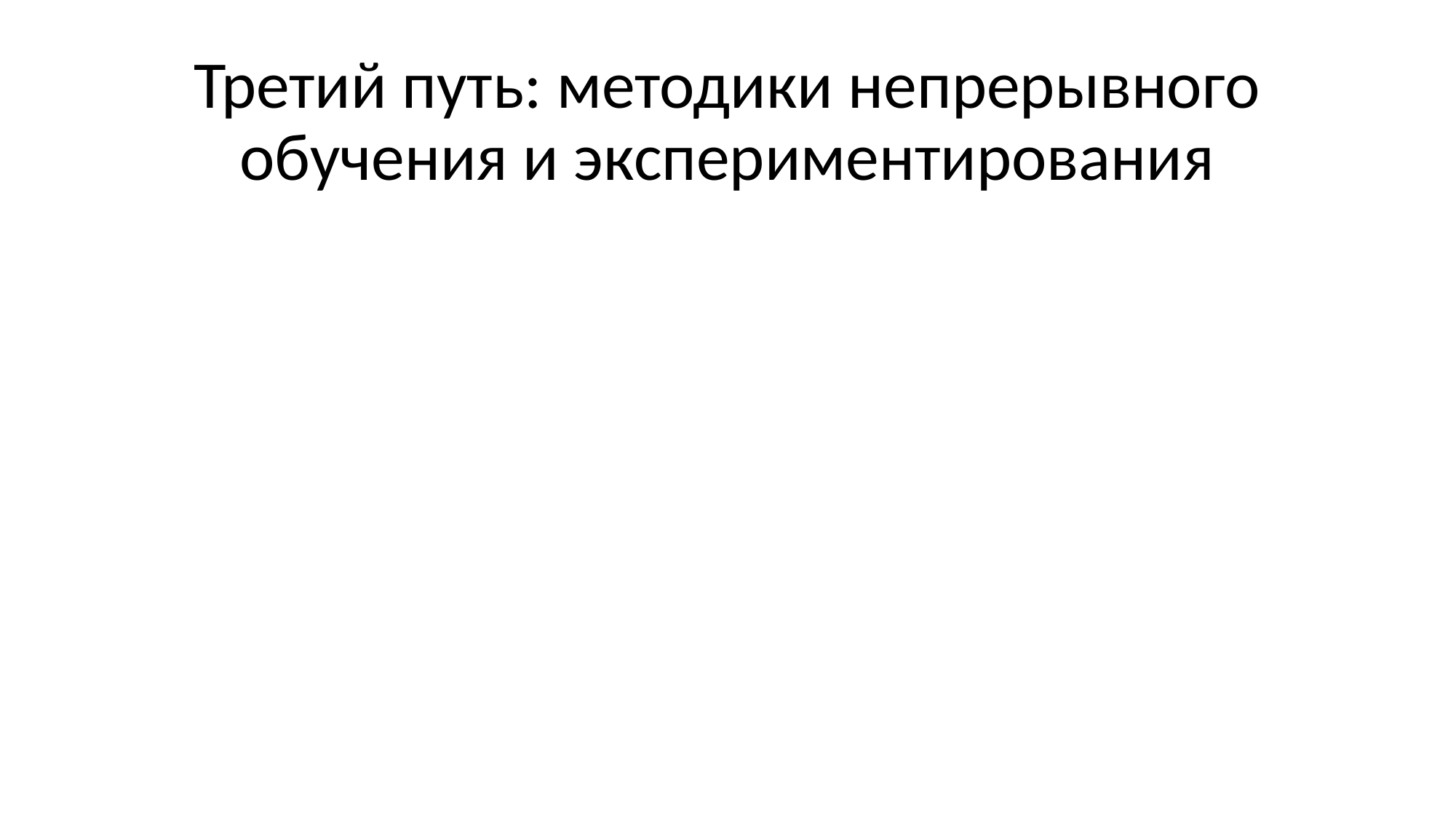

# Третий путь: методики непрерывного обучения и экспериментирования